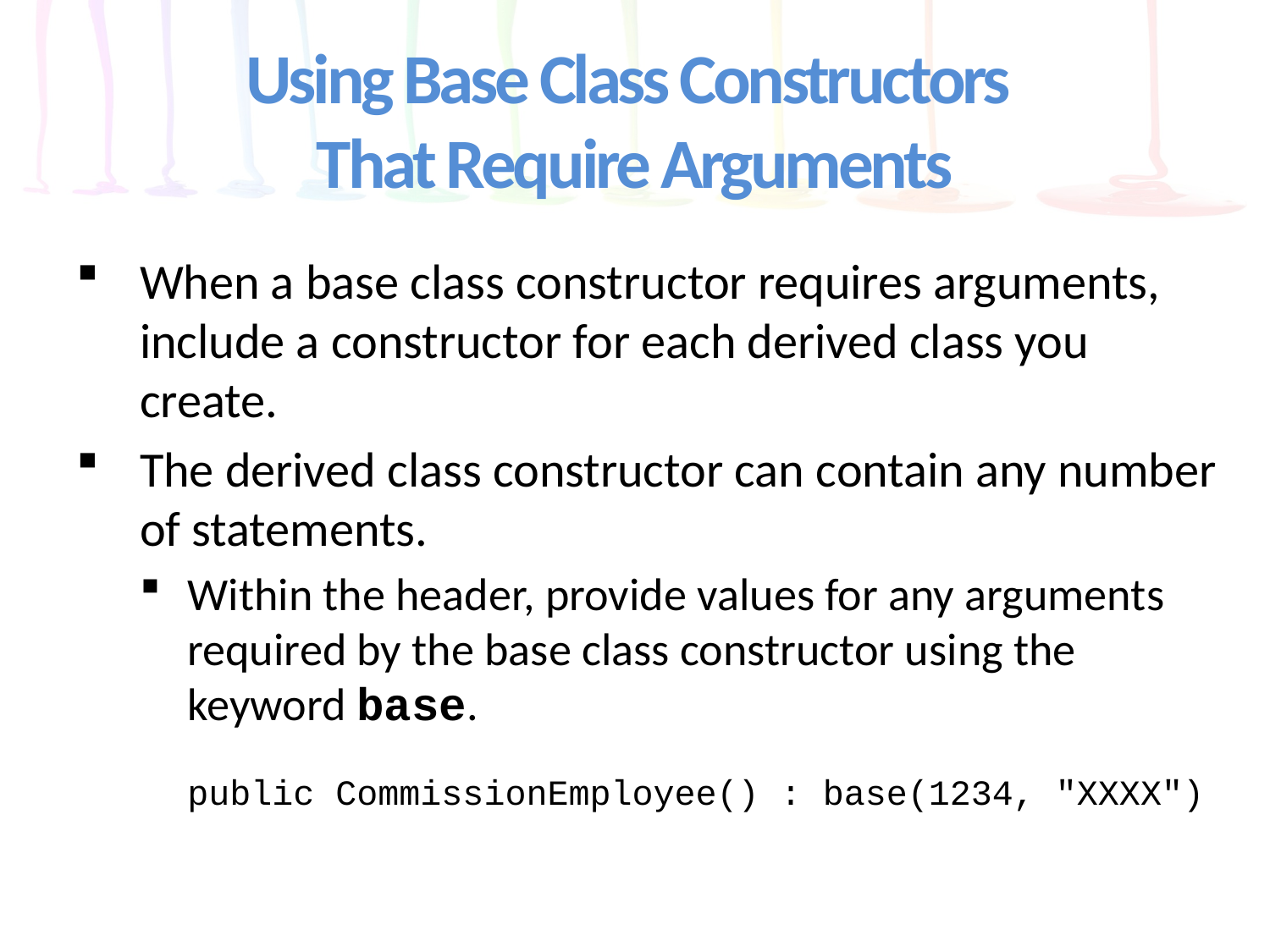

# Using Base Class Constructors That Require Arguments
When a base class constructor requires arguments, include a constructor for each derived class you create.
The derived class constructor can contain any number of statements.
Within the header, provide values for any arguments required by the base class constructor using the  keyword base.

	public CommissionEmployee() : base(1234, "XXXX")